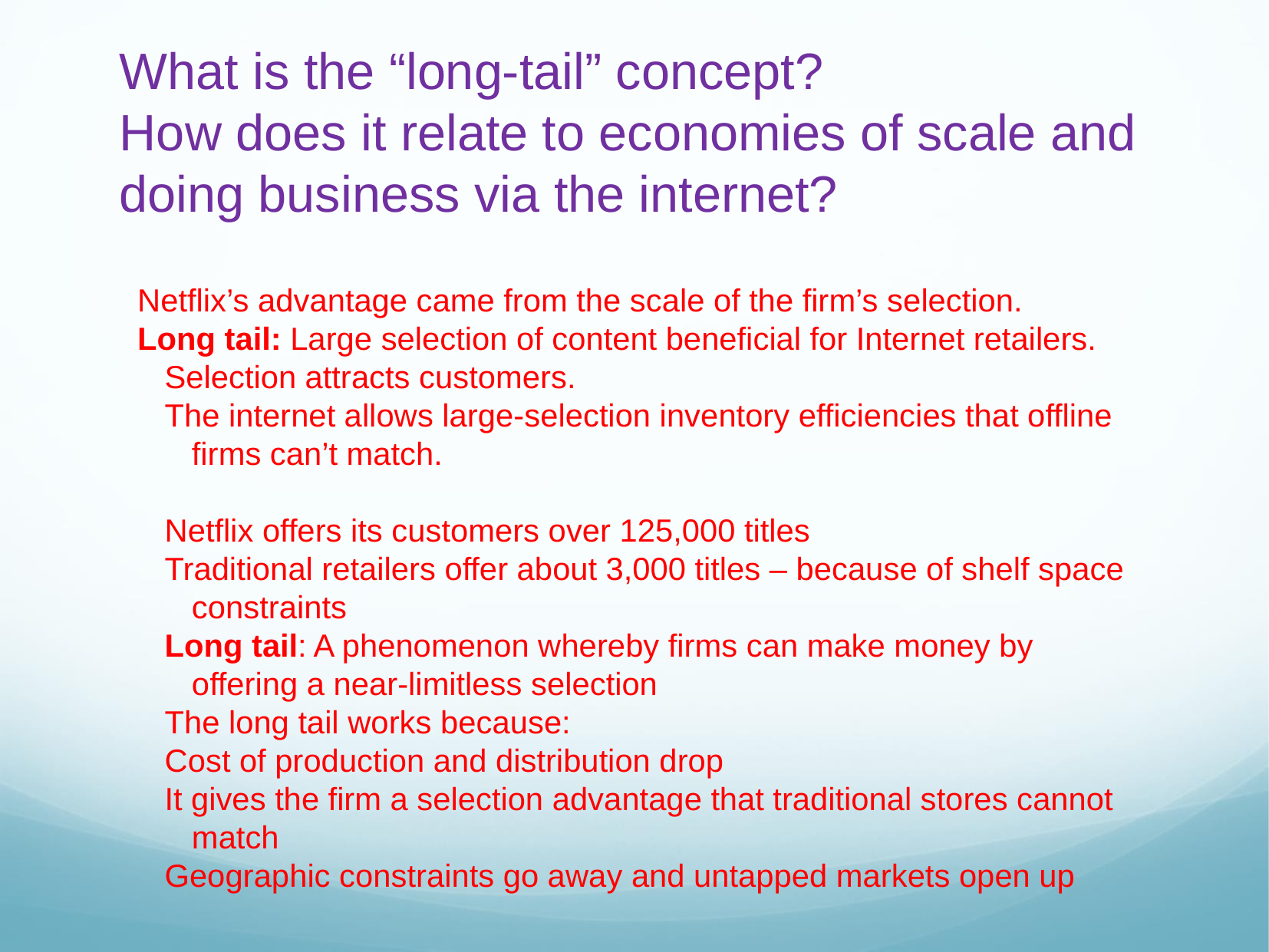

# What is the “long-tail” concept? How does it relate to economies of scale and doing business via the internet?
Netflix’s advantage came from the scale of the firm’s selection.
Long tail: Large selection of content beneficial for Internet retailers.
Selection attracts customers.
The internet allows large-selection inventory efficiencies that offline firms can’t match.

Netflix offers its customers over 125,000 titles
Traditional retailers offer about 3,000 titles – because of shelf space constraints
Long tail: A phenomenon whereby firms can make money by offering a near-limitless selection
The long tail works because:
Cost of production and distribution drop
It gives the firm a selection advantage that traditional stores cannot match
Geographic constraints go away and untapped markets open up